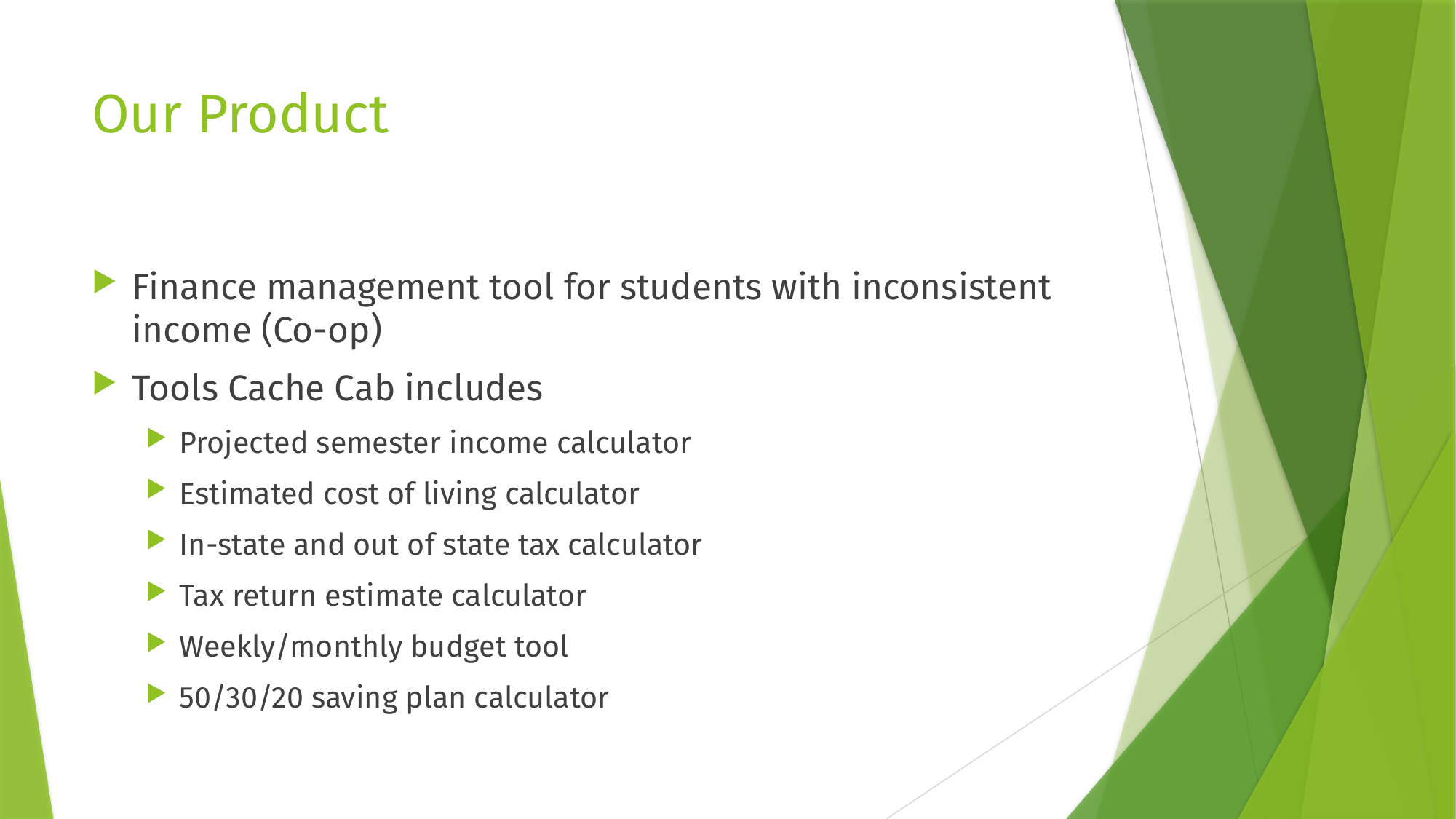

# Our Product
Finance management tool for students with inconsistent income (Co-op)
Tools Cache Cab includes
Projected semester income calculator
Estimated cost of living calculator
In-state and out of state tax calculator
Tax return estimate calculator
Weekly/monthly budget tool
50/30/20 saving plan calculator